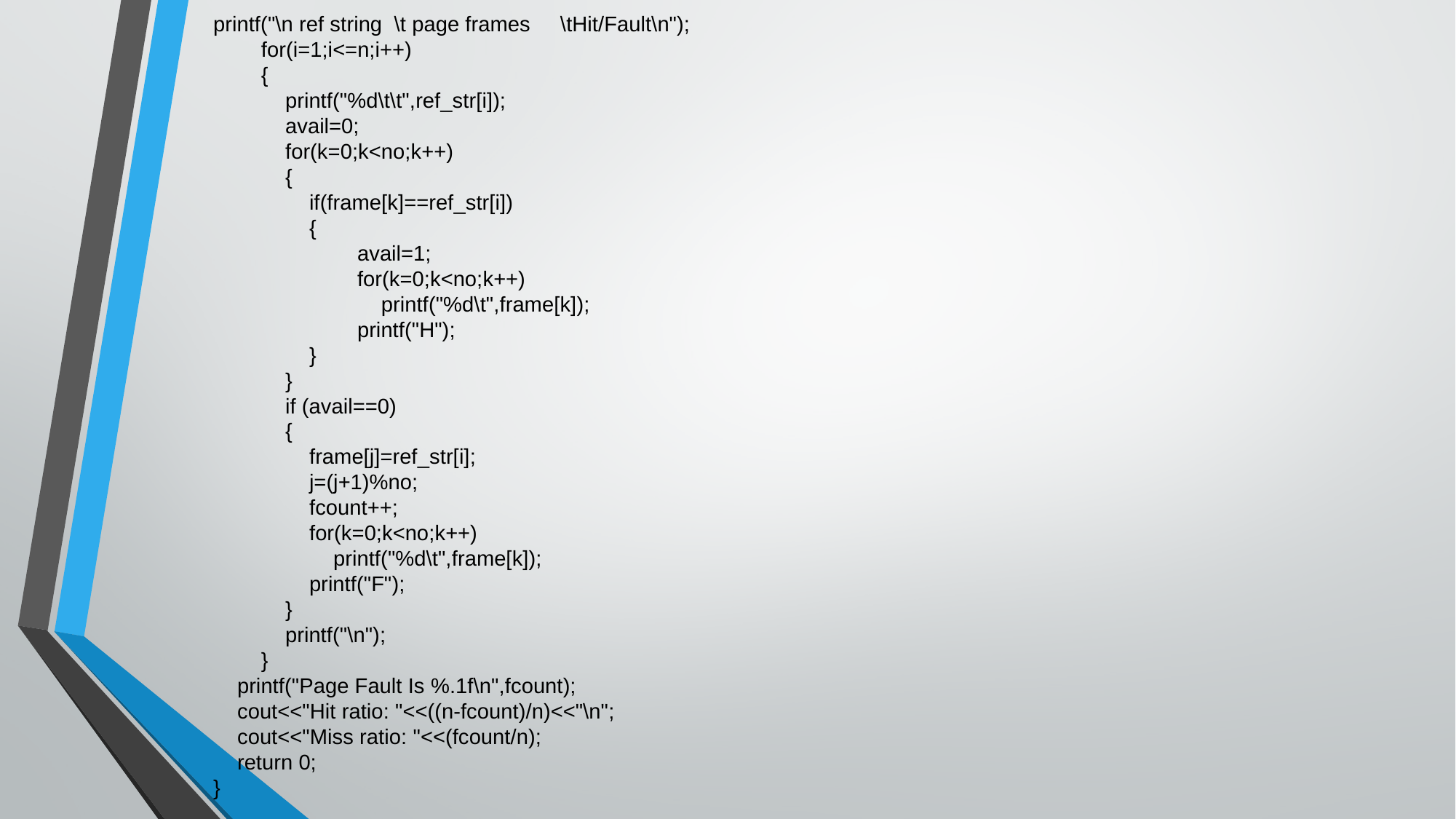

printf("\n ref string  \t page frames     \tHit/Fault\n");
        for(i=1;i<=n;i++)
        {
            printf("%d\t\t",ref_str[i]);
            avail=0;
            for(k=0;k<no;k++)
            {
                if(frame[k]==ref_str[i])
                {
                        avail=1;
                        for(k=0;k<no;k++)
                            printf("%d\t",frame[k]);
                        printf("H");
                }
            }
            if (avail==0)
            {
                frame[j]=ref_str[i];
                j=(j+1)%no;
                fcount++;
                for(k=0;k<no;k++)
                    printf("%d\t",frame[k]);
                printf("F");
            }
            printf("\n");
        }
    printf("Page Fault Is %.1f\n",fcount);
    cout<<"Hit ratio: "<<((n-fcount)/n)<<"\n";
    cout<<"Miss ratio: "<<(fcount/n);
    return 0;
}